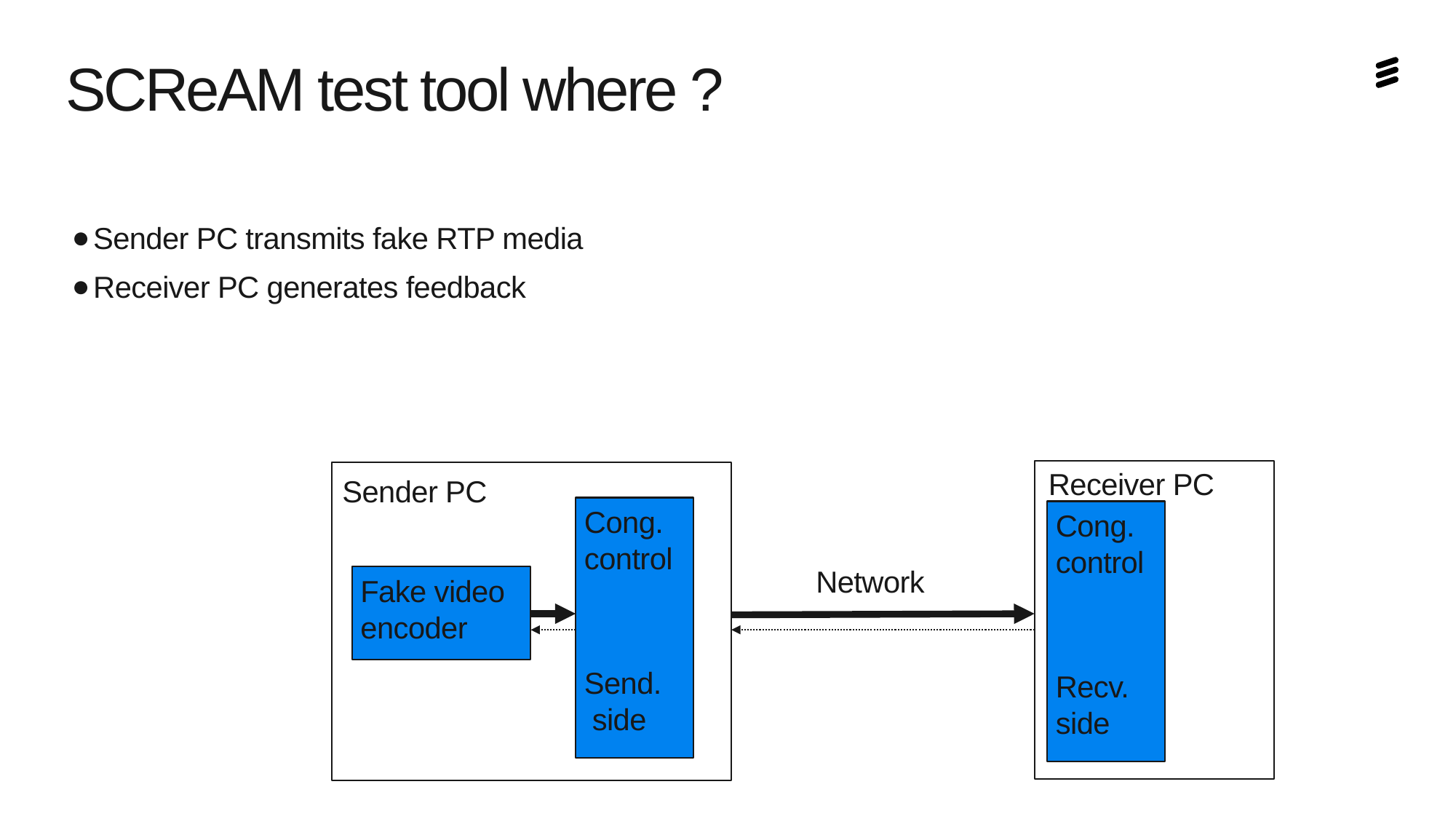

SCReAM test tool where ?
Sender PC transmits fake RTP media
Receiver PC generates feedback
Receiver PC

Sender PC
Cong.
control
Send.
 side
Cong.
control

Recv.
side
Network
Fake video
encoder